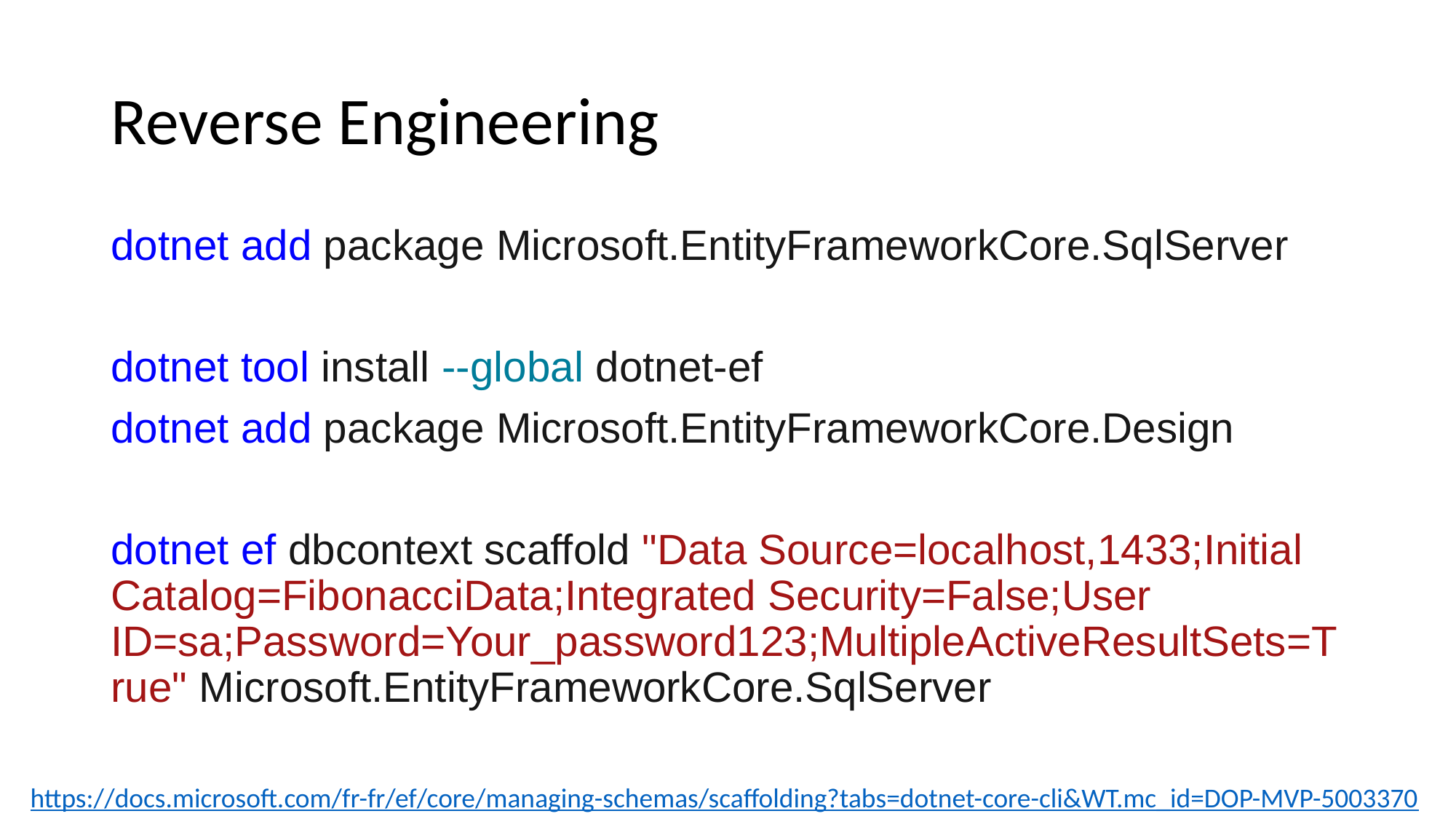

# Reverse Engineering
dotnet add package Microsoft.EntityFrameworkCore.SqlServer

dotnet tool install --global dotnet-ef
dotnet add package Microsoft.EntityFrameworkCore.Design

dotnet ef dbcontext scaffold "Data Source=localhost,1433;Initial Catalog=FibonacciData;Integrated Security=False;User ID=sa;Password=Your_password123;MultipleActiveResultSets=True" Microsoft.EntityFrameworkCore.SqlServer
https://docs.microsoft.com/fr-fr/ef/core/managing-schemas/scaffolding?tabs=dotnet-core-cli&WT.mc_id=DOP-MVP-5003370